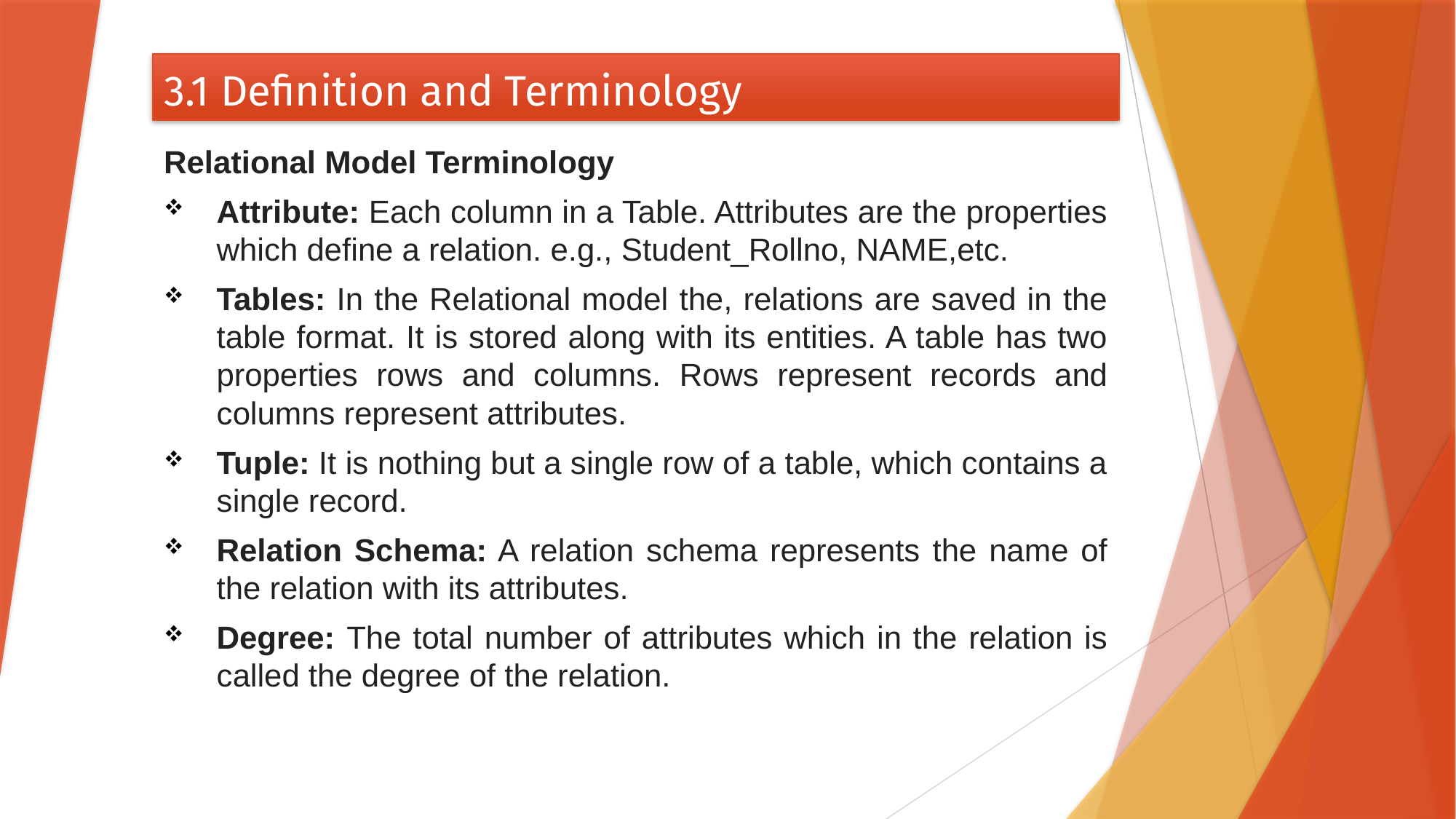

# 3.1 Definition and Terminology
Relational Model Terminology
Attribute: Each column in a Table. Attributes are the properties which define a relation. e.g., Student_Rollno, NAME,etc.
Tables: In the Relational model the, relations are saved in the table format. It is stored along with its entities. A table has two properties rows and columns. Rows represent records and columns represent attributes.
Tuple: It is nothing but a single row of a table, which contains a single record.
Relation Schema: A relation schema represents the name of the relation with its attributes.
Degree: The total number of attributes which in the relation is called the degree of the relation.